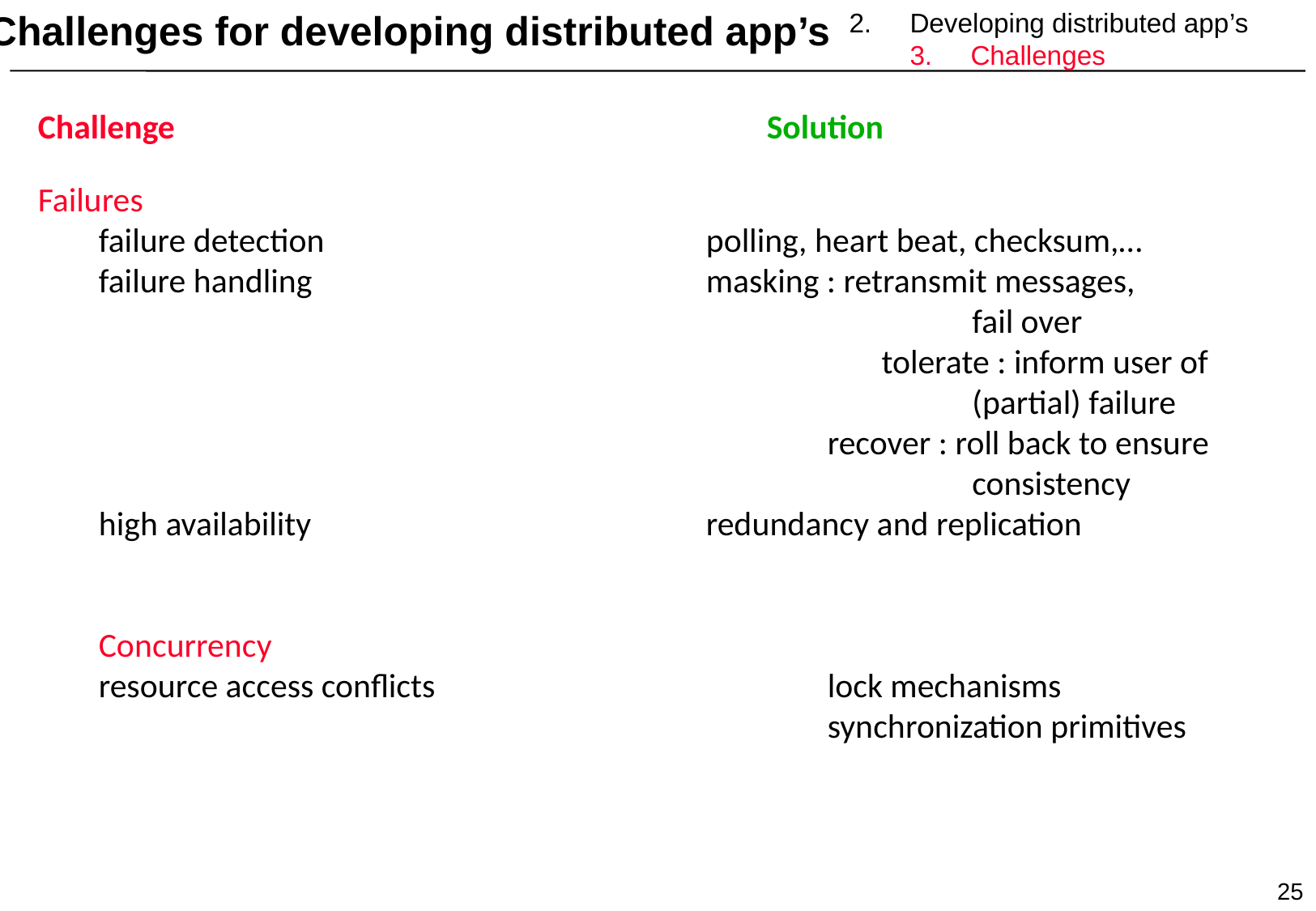

2.	Developing distributed app’s
3.	Challenges
Challenges for developing distributed app’s
Challenge					Solution

Failures
failure detection				polling, heart beat, checksum,…
failure handling				masking : retransmit messages,
							   fail over
						       tolerate : inform user of
							   (partial) failure
 						recover : roll back to ensure
							   consistency
high availability				redundancy and replication

Concurrency
resource access conflicts				lock mechanisms
 						synchronization primitives

25